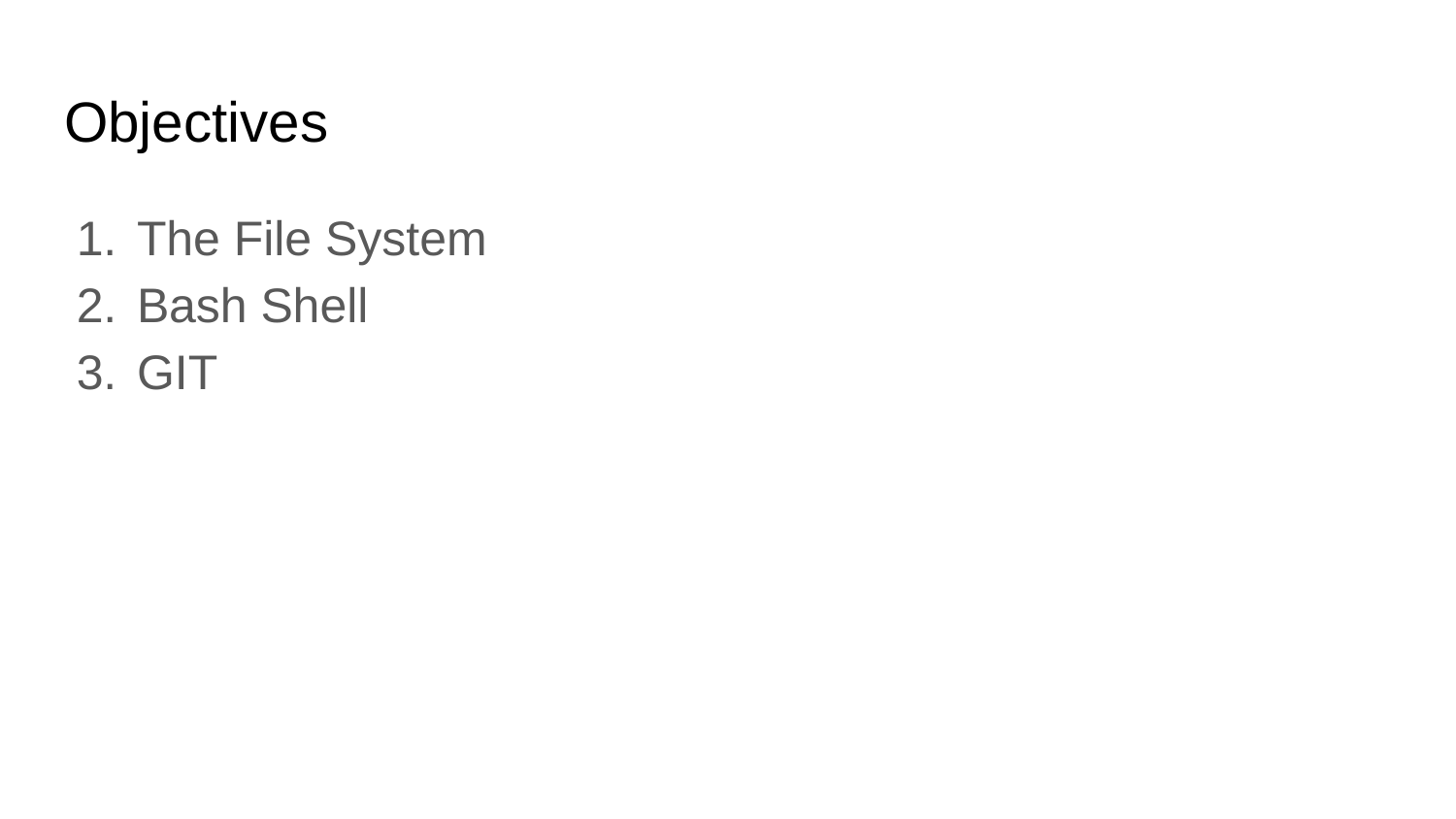

# Objectives
The File System
Bash Shell
GIT